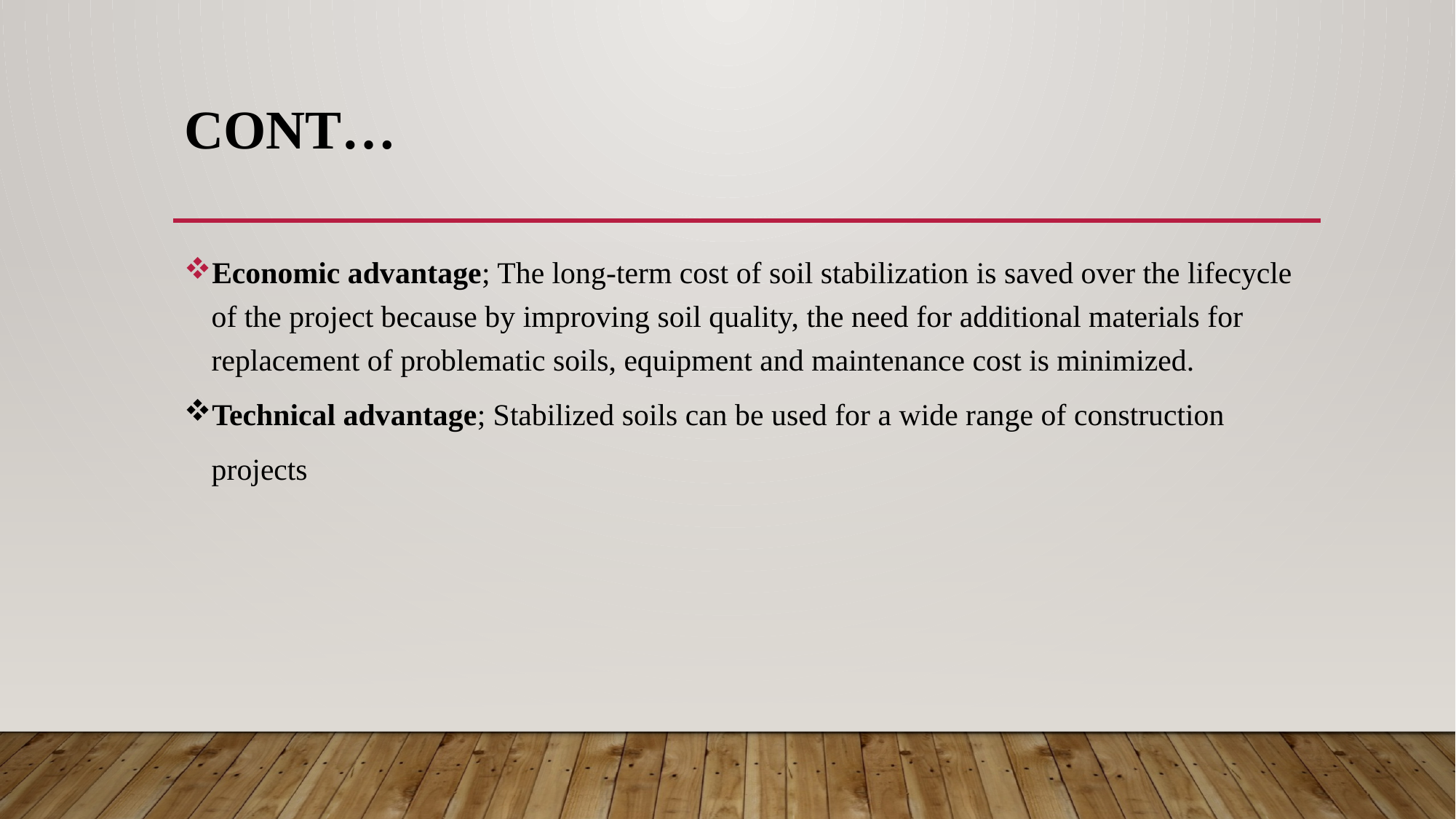

# CONT…
Economic advantage; The long-term cost of soil stabilization is saved over the lifecycle of the project because by improving soil quality, the need for additional materials for replacement of problematic soils, equipment and maintenance cost is minimized.
Technical advantage; Stabilized soils can be used for a wide range of construction projects